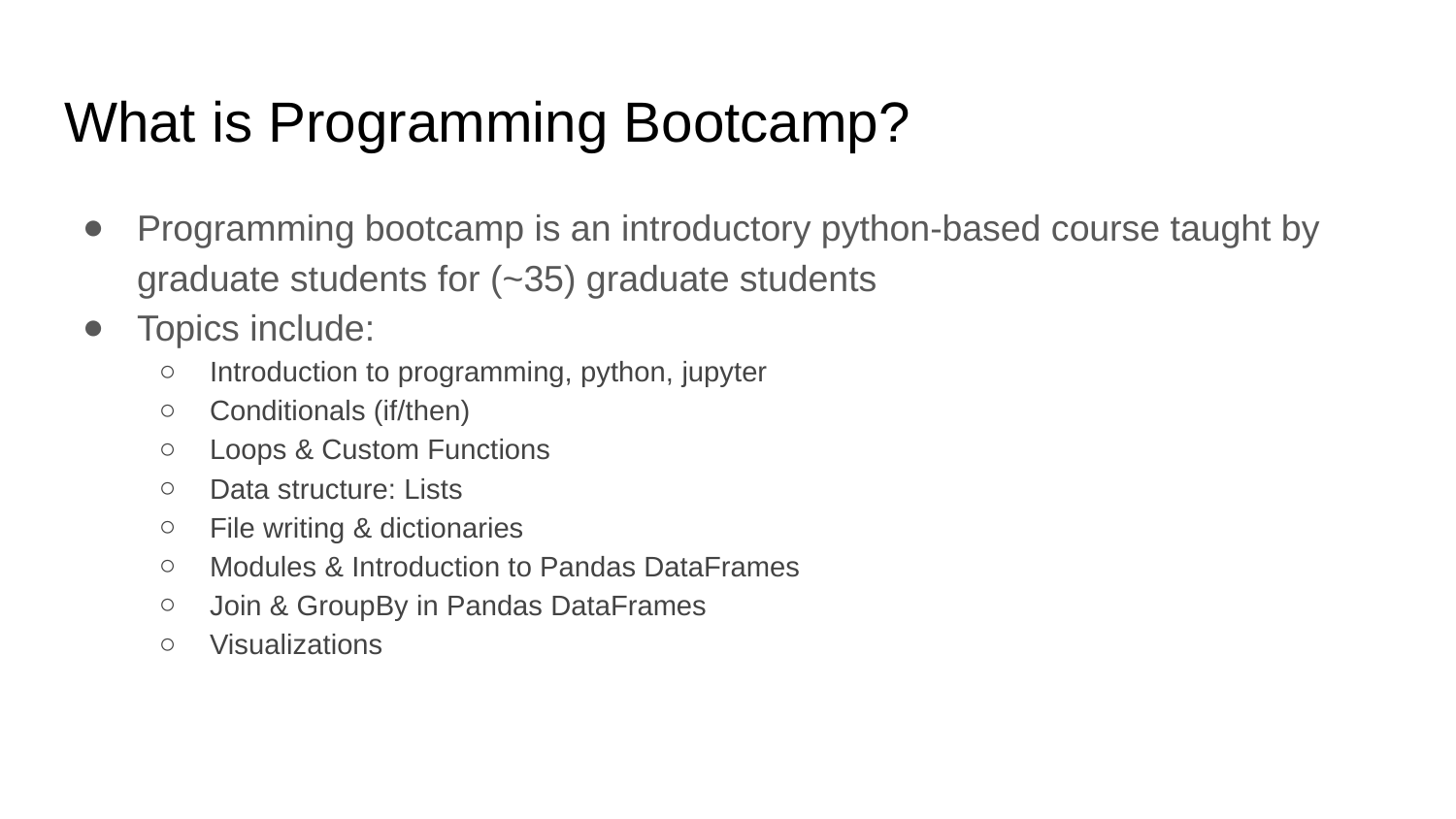

# What is Programming Bootcamp?
Programming bootcamp is an introductory python-based course taught by graduate students for (~35) graduate students
Topics include:
Introduction to programming, python, jupyter
Conditionals (if/then)
Loops & Custom Functions
Data structure: Lists
File writing & dictionaries
Modules & Introduction to Pandas DataFrames
Join & GroupBy in Pandas DataFrames
Visualizations